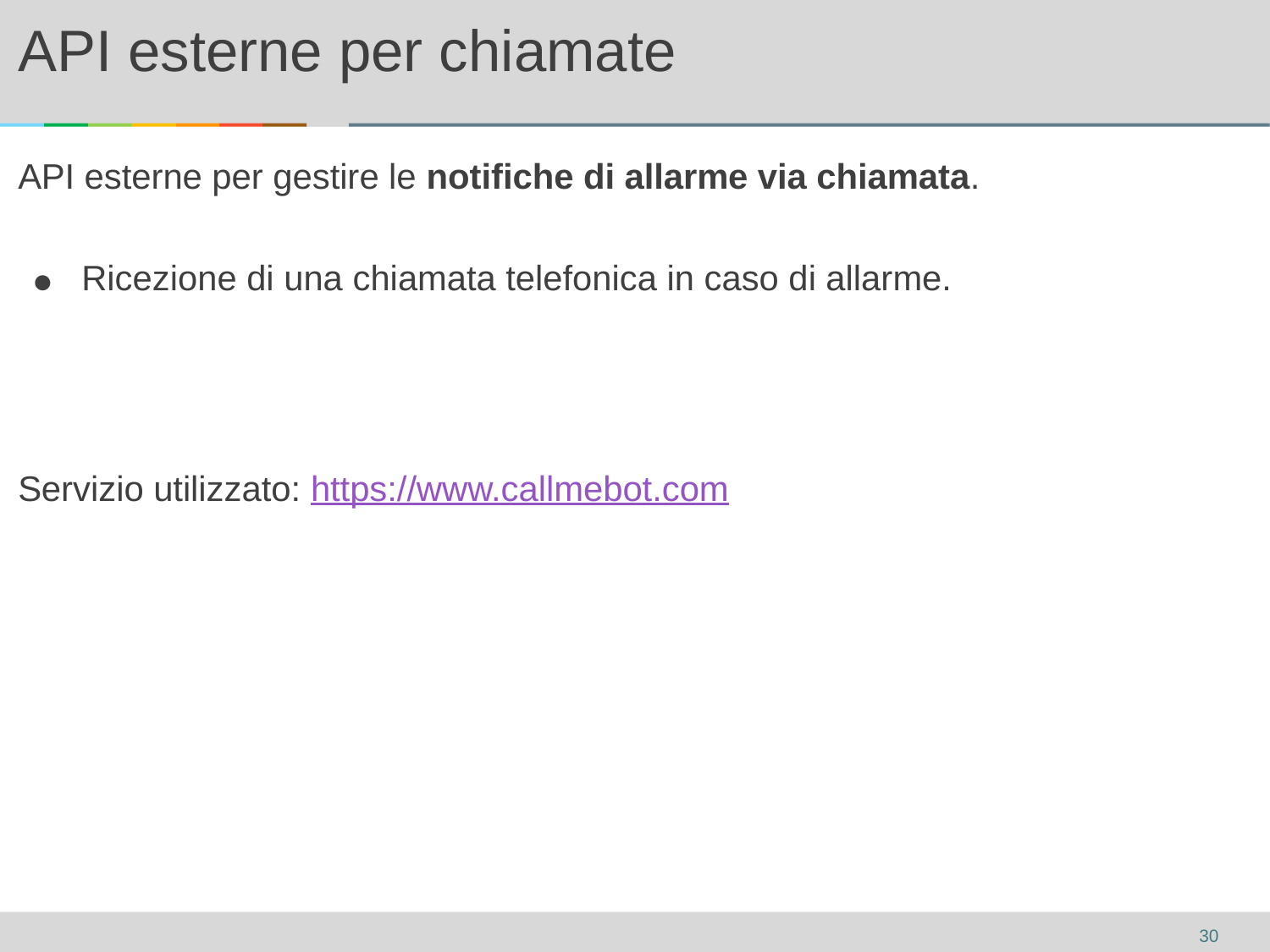

# API esterne per chiamate
API esterne per gestire le notifiche di allarme via chiamata.

Ricezione di una chiamata telefonica in caso di allarme.

Servizio utilizzato: https://www.callmebot.com

30